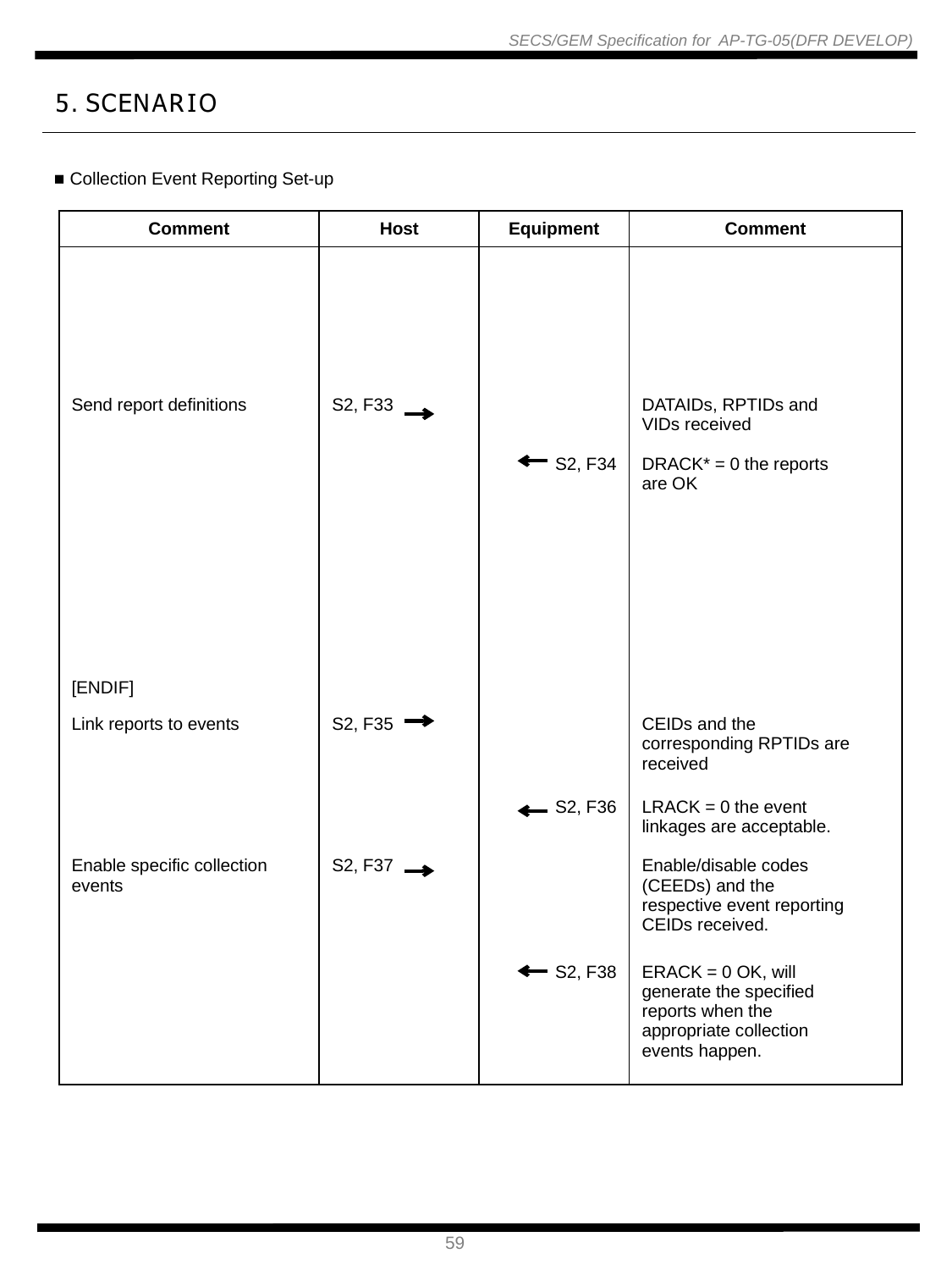

5. SCENARIO
■ Collection Event Reporting Set-up
| Comment | Host | Equipment | Comment |
| --- | --- | --- | --- |
|  |  |  |  |
|  |  |  |  |
| Send report definitions | S2, F33 |  | DATAIDs, RPTIDs and VIDs received |
|  |  | S2, F34 | DRACK\* = 0 the reports are OK |
|  |  |  |  |
|  |  |  |  |
| [ENDIF] |  |  |  |
| Link reports to events | S2, F35 |  | CEIDs and the corresponding RPTIDs are received |
|  |  | S2, F36 | LRACK = 0 the event linkages are acceptable. |
| Enable specific collection events | S2, F37 |  | Enable/disable codes (CEEDs) and the respective event reporting CEIDs received. |
|  |  | S2, F38 | ERACK = 0 OK, will generate the specified reports when the appropriate collection events happen. |